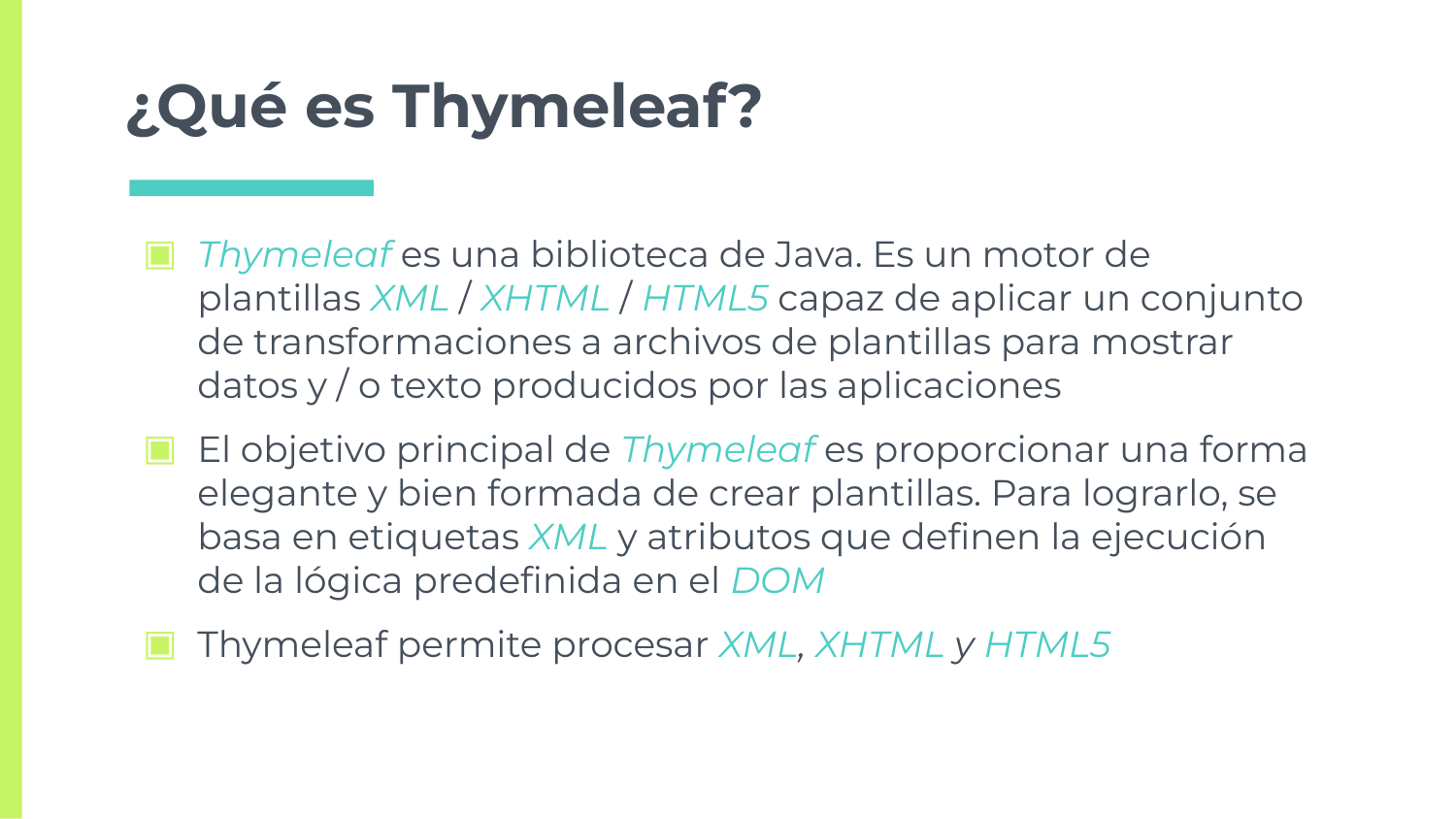

# ¿Qué es Thymeleaf?
Thymeleaf es una biblioteca de Java. Es un motor de plantillas XML / XHTML / HTML5 capaz de aplicar un conjunto de transformaciones a archivos de plantillas para mostrar datos y / o texto producidos por las aplicaciones
El objetivo principal de Thymeleaf es proporcionar una forma elegante y bien formada de crear plantillas. Para lograrlo, se basa en etiquetas XML y atributos que definen la ejecución de la lógica predefinida en el DOM
Thymeleaf permite procesar XML, XHTML y HTML5